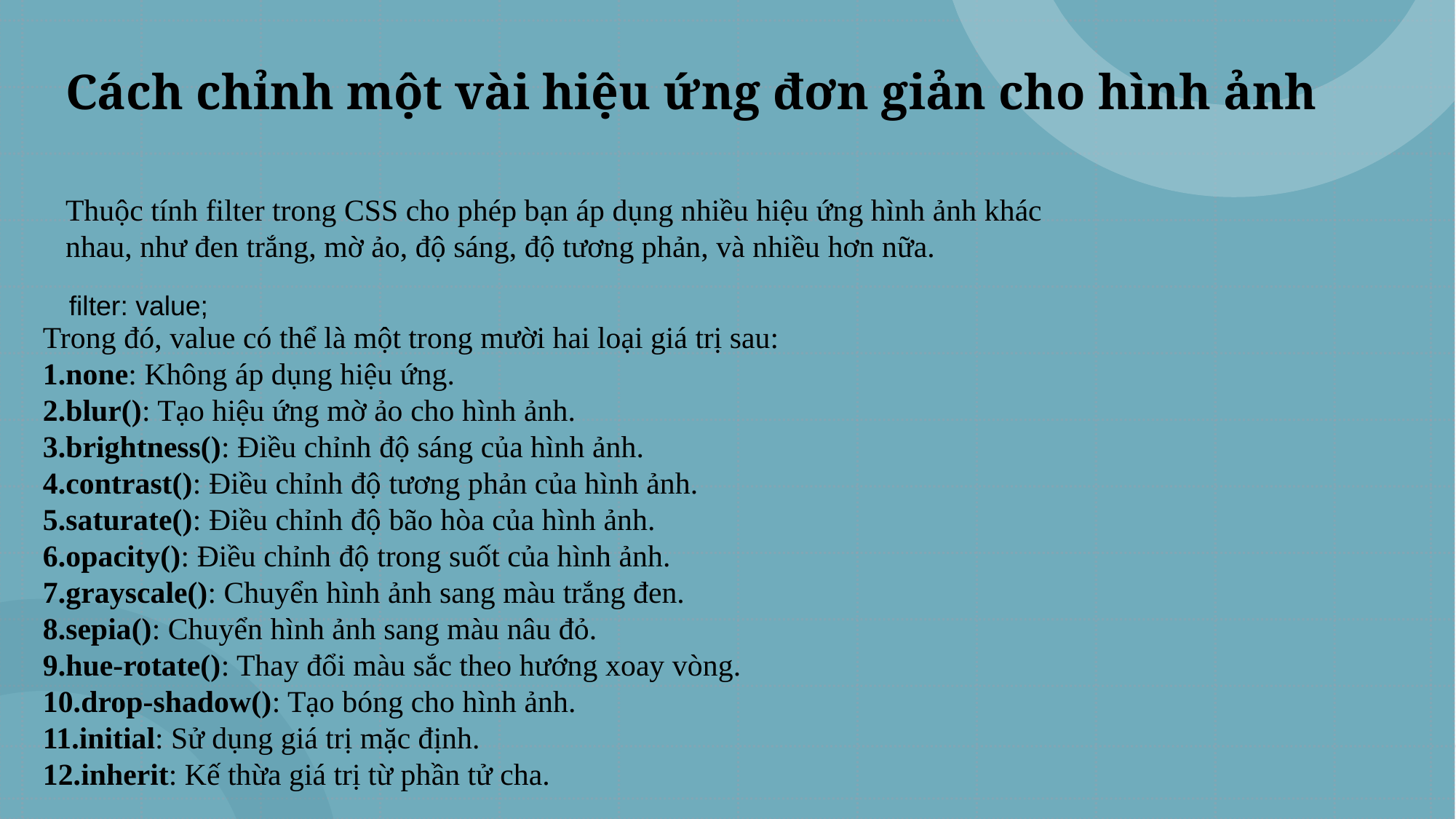

# Cách chỉnh một vài hiệu ứng đơn giản cho hình ảnh
Thuộc tính filter trong CSS cho phép bạn áp dụng nhiều hiệu ứng hình ảnh khác nhau, như đen trắng, mờ ảo, độ sáng, độ tương phản, và nhiều hơn nữa.
filter: value;

Trong đó, value có thể là một trong mười hai loại giá trị sau:
none: Không áp dụng hiệu ứng.
blur(): Tạo hiệu ứng mờ ảo cho hình ảnh.
brightness(): Điều chỉnh độ sáng của hình ảnh.
contrast(): Điều chỉnh độ tương phản của hình ảnh.
saturate(): Điều chỉnh độ bão hòa của hình ảnh.
opacity(): Điều chỉnh độ trong suốt của hình ảnh.
grayscale(): Chuyển hình ảnh sang màu trắng đen.
sepia(): Chuyển hình ảnh sang màu nâu đỏ.
hue-rotate(): Thay đổi màu sắc theo hướng xoay vòng.
drop-shadow(): Tạo bóng cho hình ảnh.
initial: Sử dụng giá trị mặc định.
inherit: Kế thừa giá trị từ phần tử cha.